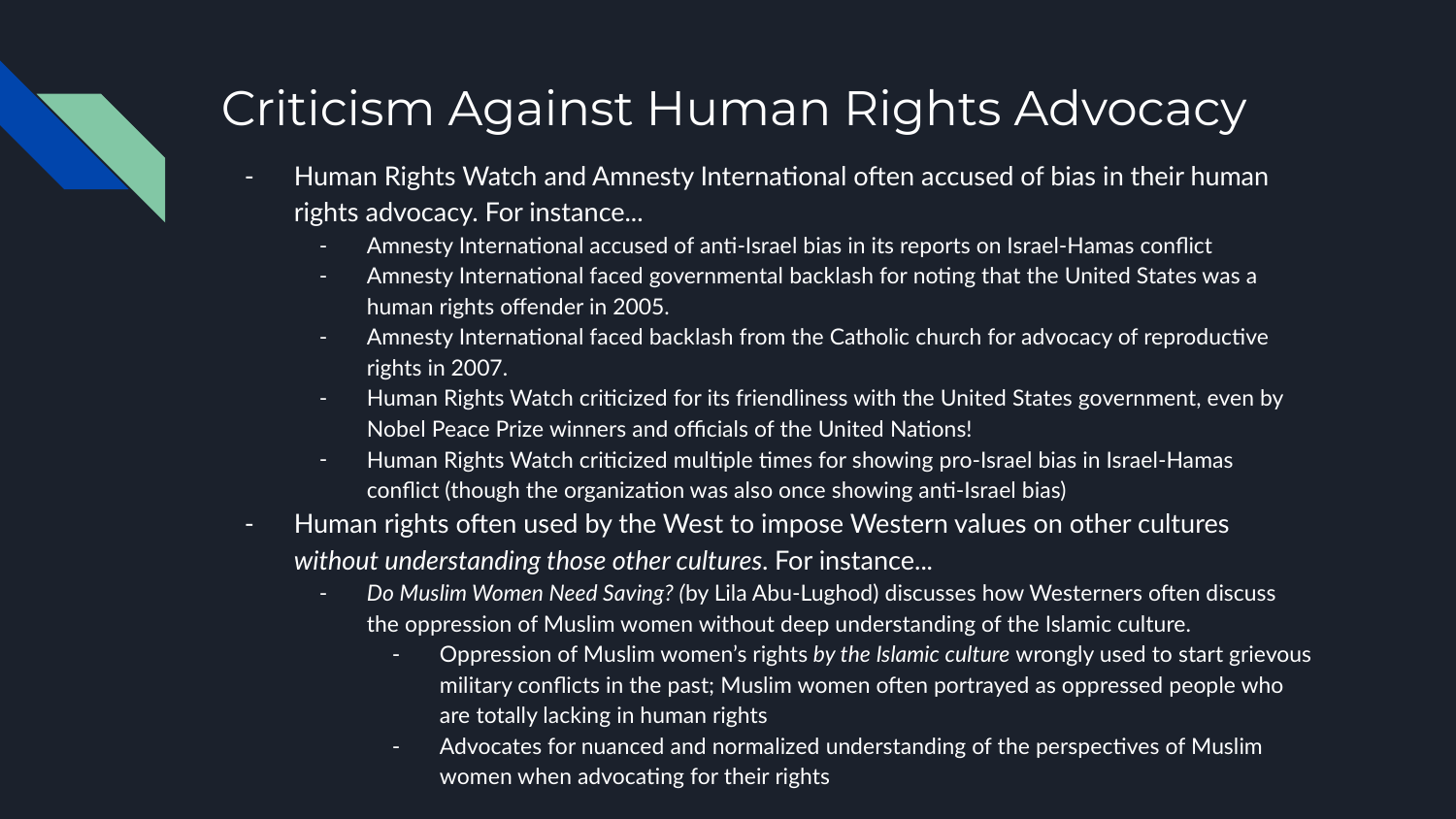

# Criticism Against Human Rights Advocacy
Human Rights Watch and Amnesty International often accused of bias in their human rights advocacy. For instance...
Amnesty International accused of anti-Israel bias in its reports on Israel-Hamas conflict
Amnesty International faced governmental backlash for noting that the United States was a human rights offender in 2005.
Amnesty International faced backlash from the Catholic church for advocacy of reproductive rights in 2007.
Human Rights Watch criticized for its friendliness with the United States government, even by Nobel Peace Prize winners and officials of the United Nations!
Human Rights Watch criticized multiple times for showing pro-Israel bias in Israel-Hamas conflict (though the organization was also once showing anti-Israel bias)
Human rights often used by the West to impose Western values on other cultures without understanding those other cultures. For instance...
Do Muslim Women Need Saving? (by Lila Abu-Lughod) discusses how Westerners often discuss the oppression of Muslim women without deep understanding of the Islamic culture.
Oppression of Muslim women’s rights by the Islamic culture wrongly used to start grievous military conflicts in the past; Muslim women often portrayed as oppressed people who are totally lacking in human rights
Advocates for nuanced and normalized understanding of the perspectives of Muslim women when advocating for their rights